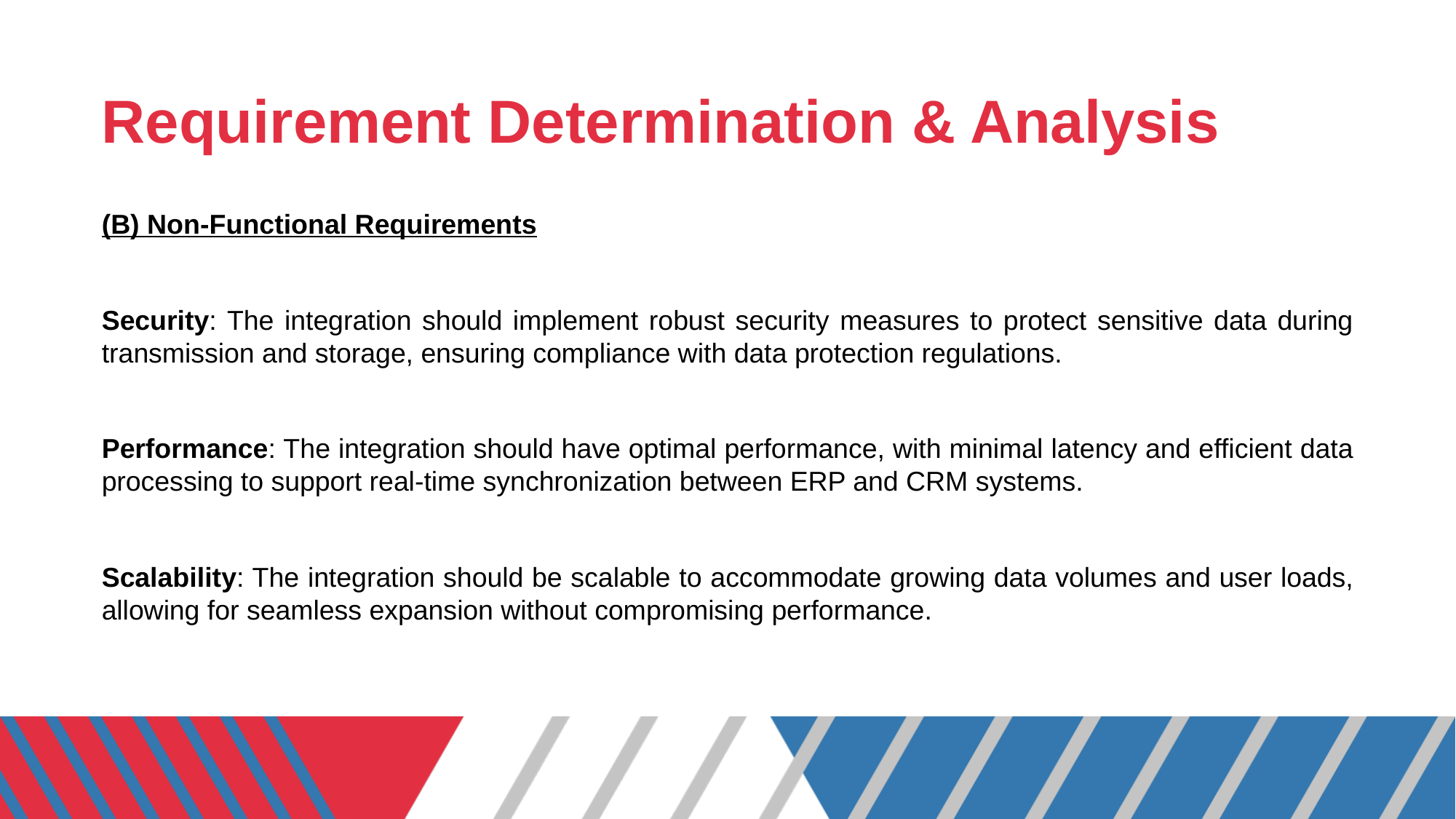

# Requirement Determination & Analysis

(B) Non-Functional Requirements

Security: The integration should implement robust security measures to protect sensitive data during transmission and storage, ensuring compliance with data protection regulations.

Performance: The integration should have optimal performance, with minimal latency and efficient data processing to support real-time synchronization between ERP and CRM systems.

Scalability: The integration should be scalable to accommodate growing data volumes and user loads, allowing for seamless expansion without compromising performance.